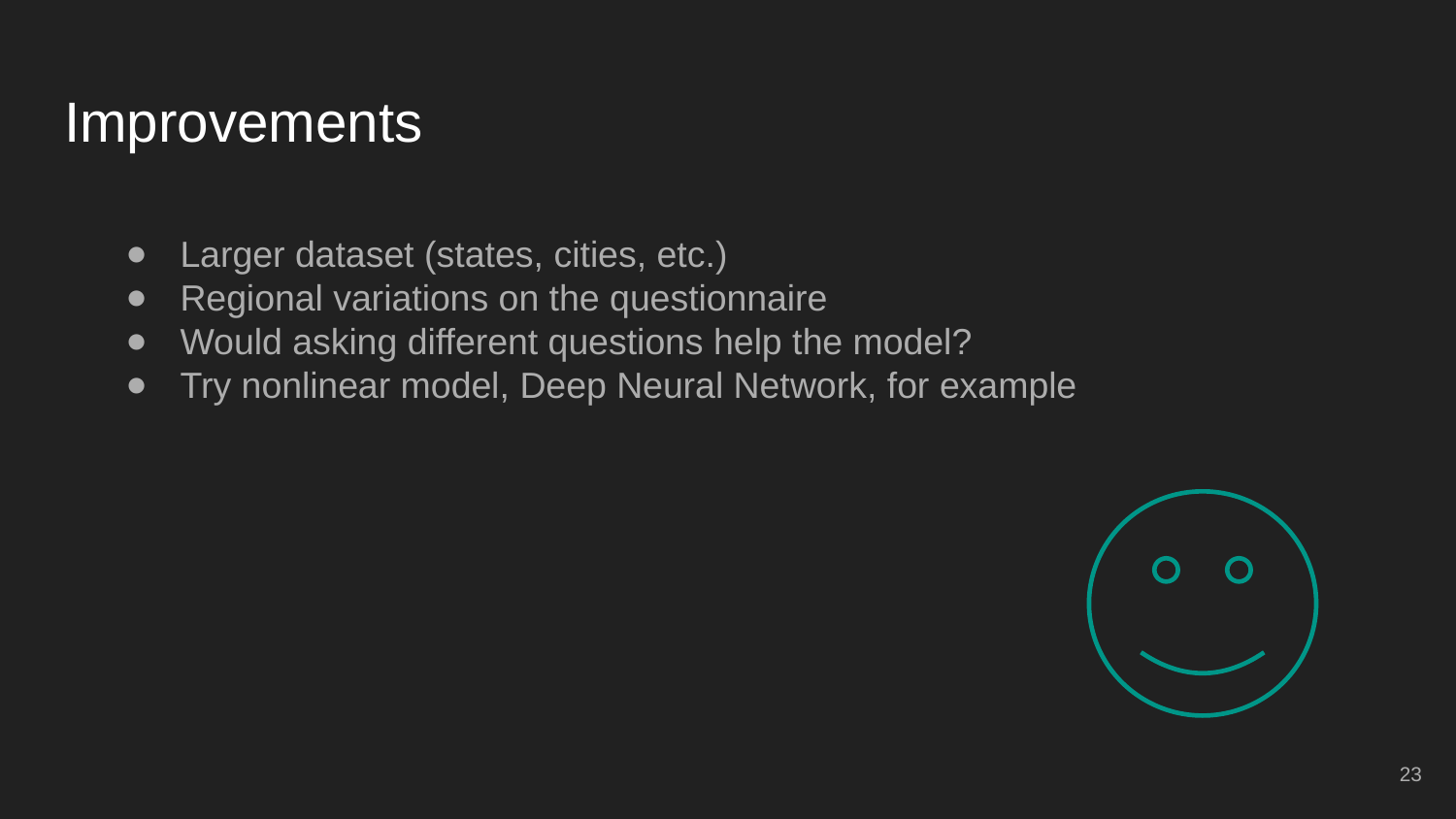

# Improvements
Larger dataset (states, cities, etc.)
Regional variations on the questionnaire
Would asking different questions help the model?
Try nonlinear model, Deep Neural Network, for example

23